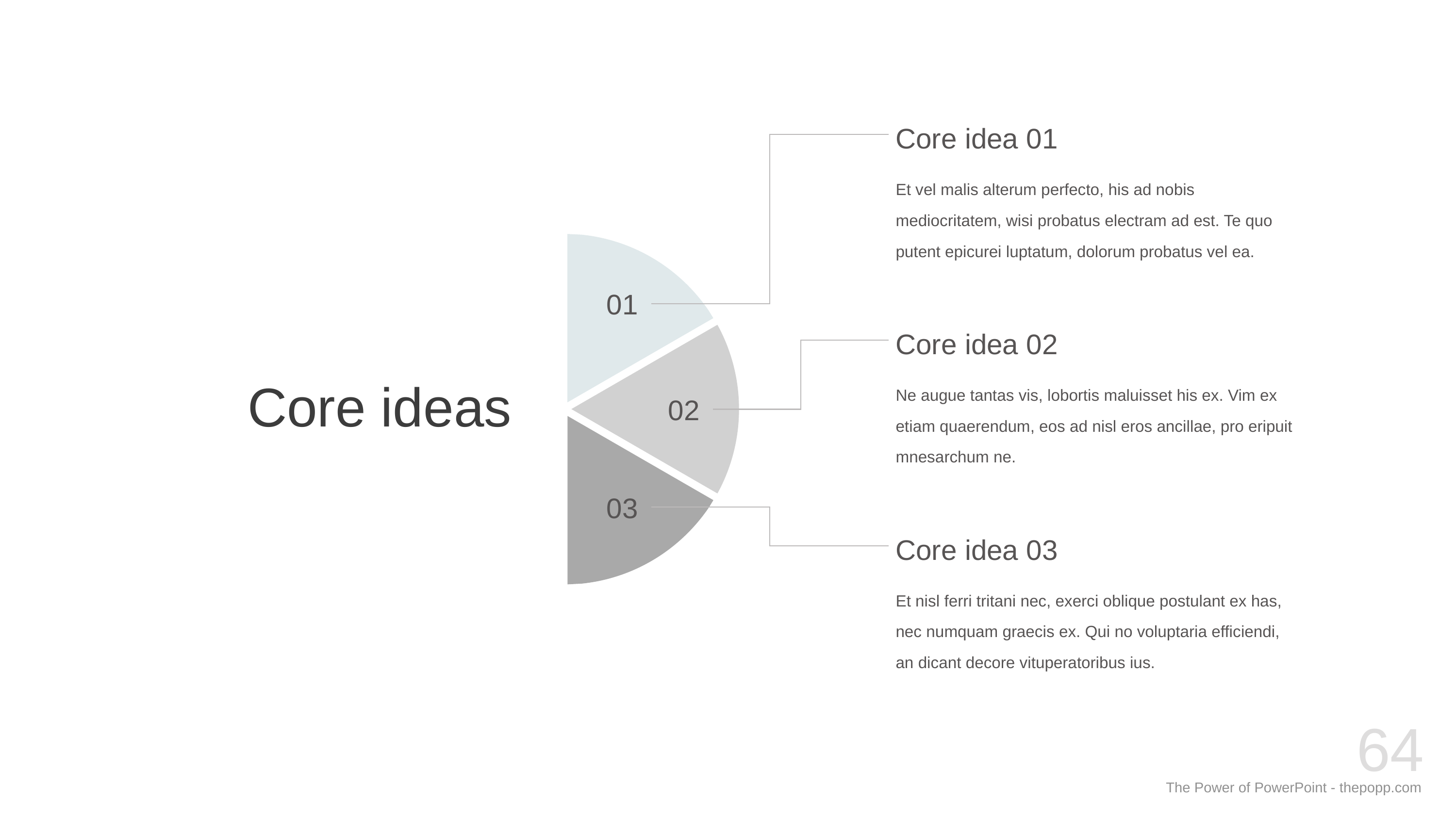

Core idea 01
Et vel malis alterum perfecto, his ad nobis mediocritatem, wisi probatus electram ad est. Te quo putent epicurei luptatum, dolorum probatus vel ea.
01
# Core ideas
Core idea 02
Ne augue tantas vis, lobortis maluisset his ex. Vim ex etiam quaerendum, eos ad nisl eros ancillae, pro eripuit mnesarchum ne.
02
03
Core idea 03
Et nisl ferri tritani nec, exerci oblique postulant ex has, nec numquam graecis ex. Qui no voluptaria efficiendi, an dicant decore vituperatoribus ius.
64
The Power of PowerPoint - thepopp.com